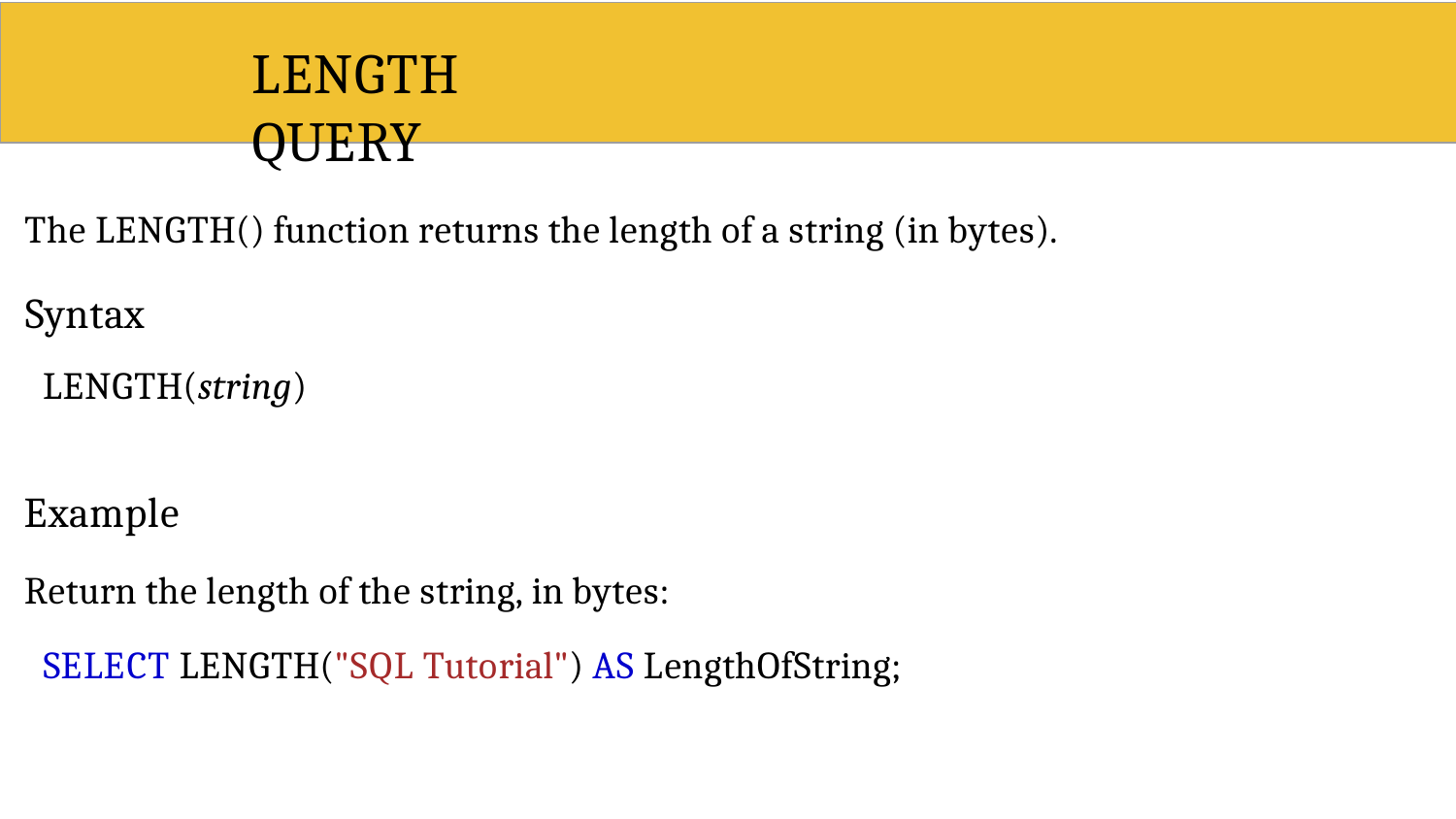

# LENGTH	QUERY
The LENGTH() function returns the length of a string (in bytes).
Syntax
LENGTH(string)

Example
Return the length of the string, in bytes:
SELECT LENGTH("SQL Tutorial") AS LengthOfString;